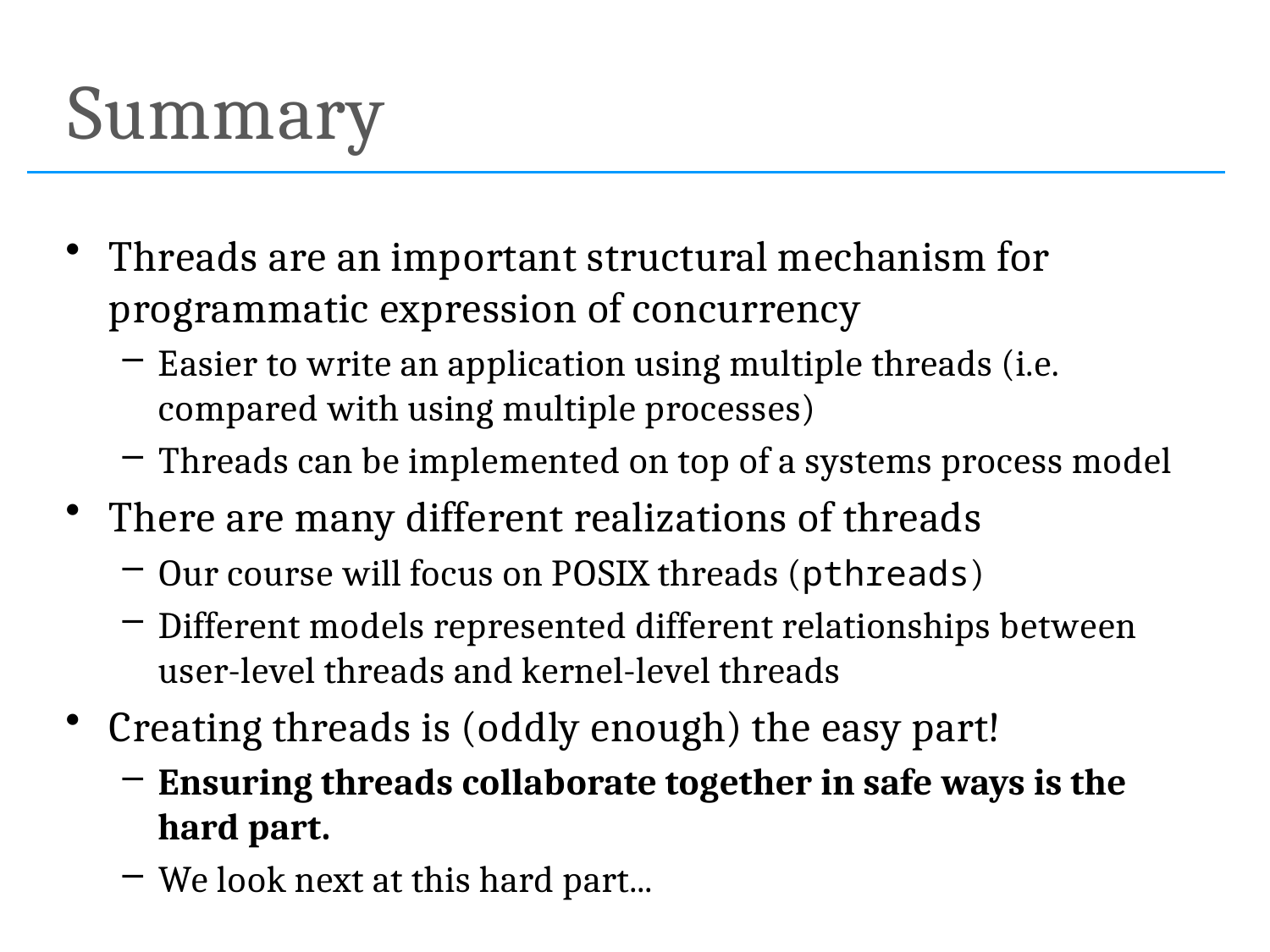

# Summary
Threads are an important structural mechanism for programmatic expression of concurrency
Easier to write an application using multiple threads (i.e. compared with using multiple processes)
Threads can be implemented on top of a systems process model
There are many different realizations of threads
Our course will focus on POSIX threads (pthreads)
Different models represented different relationships between user-level threads and kernel-level threads
Creating threads is (oddly enough) the easy part!
Ensuring threads collaborate together in safe ways is the hard part.
We look next at this hard part...